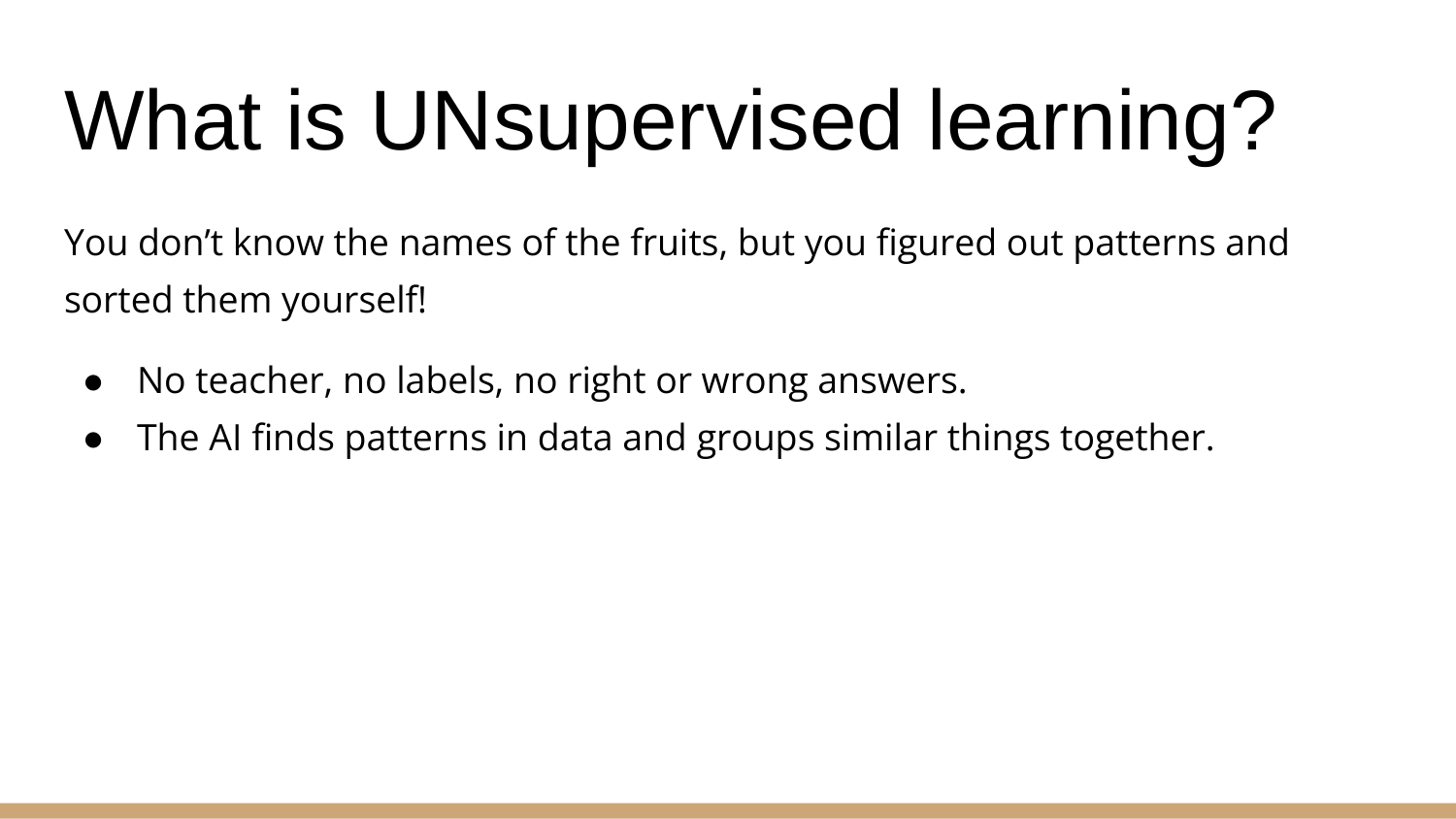

# What is UNsupervised learning?
You don’t know the names of the fruits, but you figured out patterns and sorted them yourself!
No teacher, no labels, no right or wrong answers.
The AI finds patterns in data and groups similar things together.